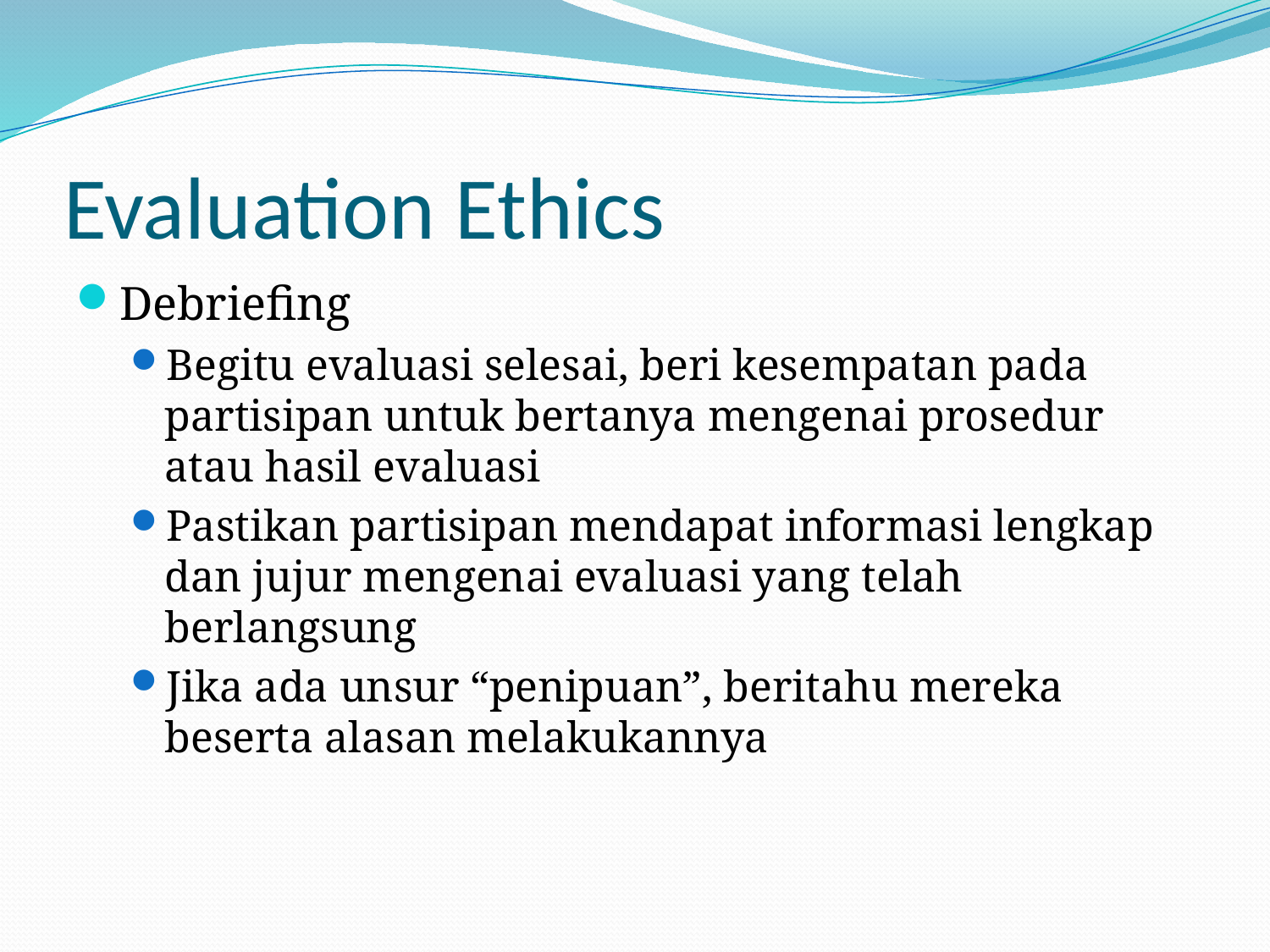

# Evaluation Ethics
Debriefing
Begitu evaluasi selesai, beri kesempatan pada partisipan untuk bertanya mengenai prosedur atau hasil evaluasi
Pastikan partisipan mendapat informasi lengkap dan jujur mengenai evaluasi yang telah berlangsung
Jika ada unsur “penipuan”, beritahu mereka beserta alasan melakukannya